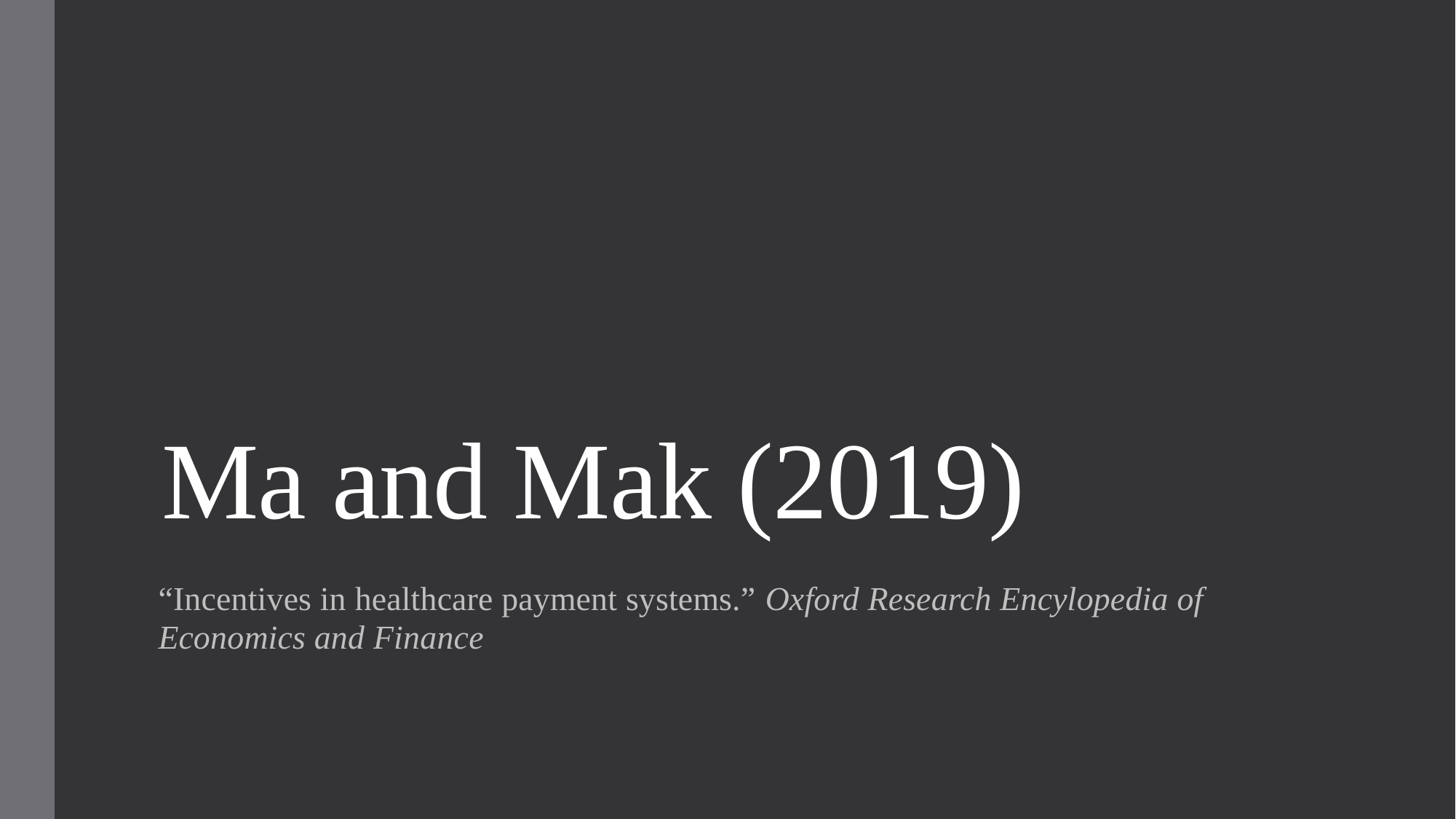

# Ma and Mak (2019)
“Incentives in healthcare payment systems.” Oxford Research Encylopedia of Economics and Finance